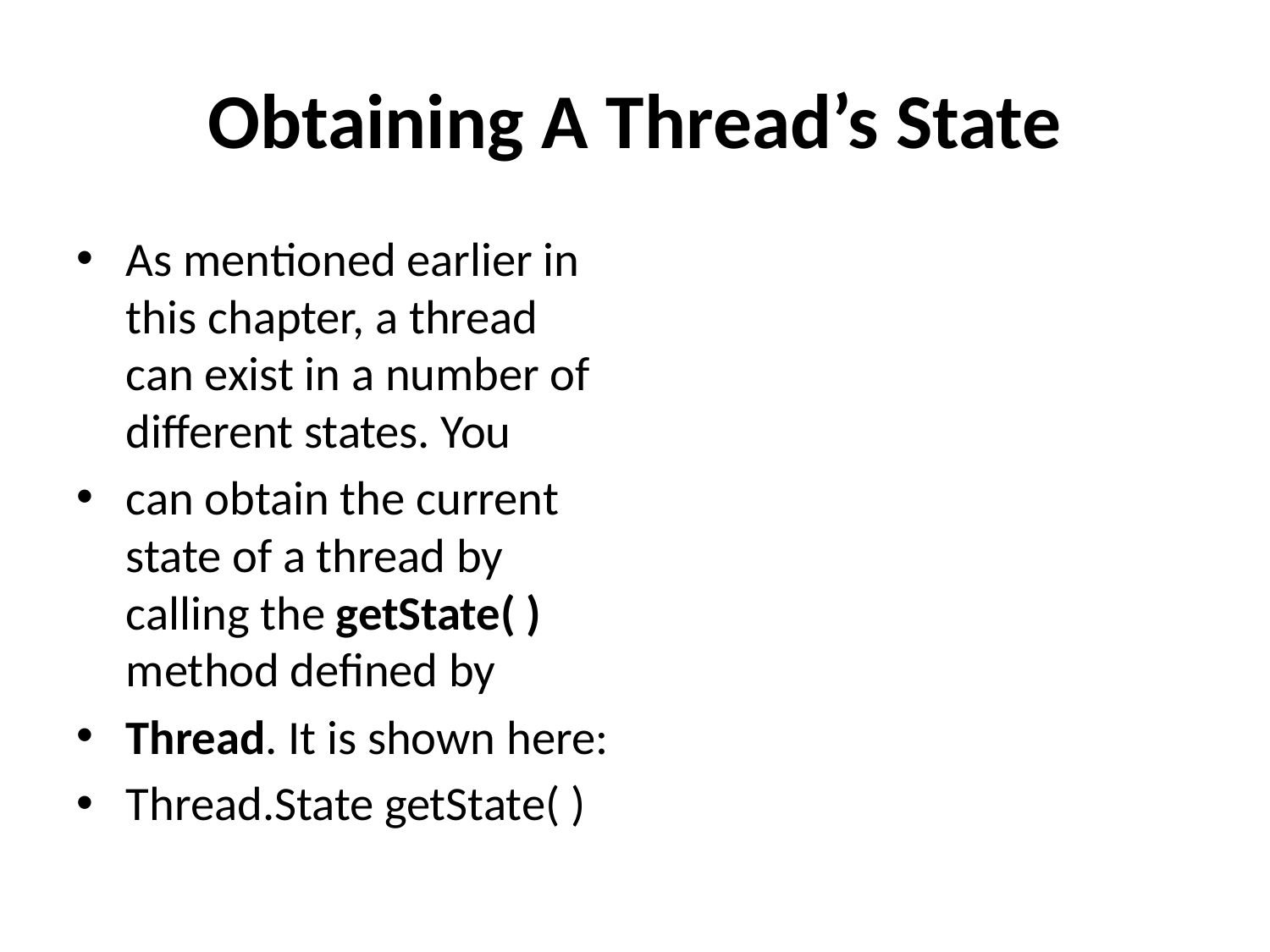

# Obtaining A Thread’s State
As mentioned earlier in this chapter, a thread can exist in a number of different states. You
can obtain the current state of a thread by calling the getState( ) method defined by
Thread. It is shown here:
Thread.State getState( )